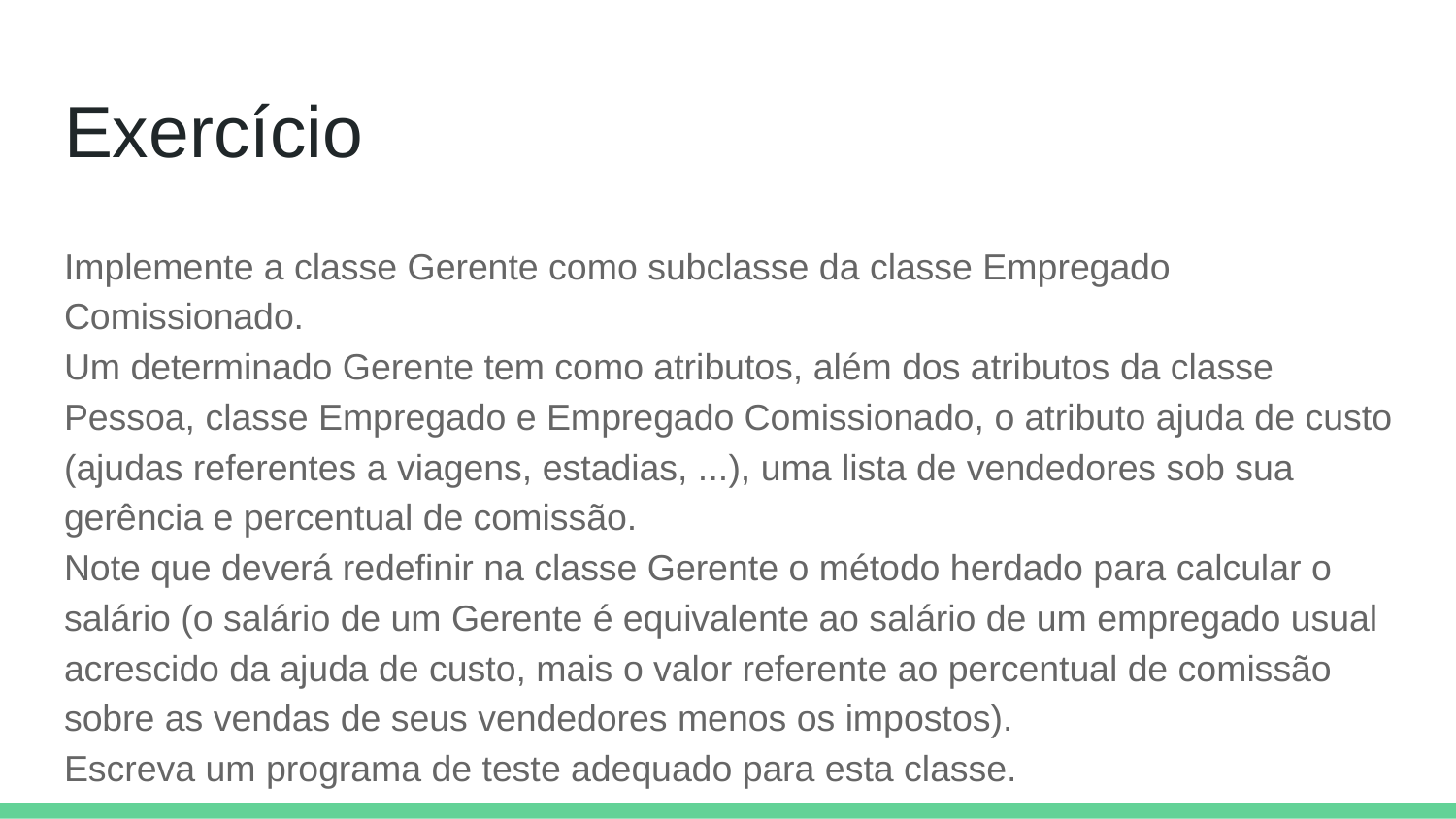

# Exercício
Implemente a classe Gerente como subclasse da classe Empregado Comissionado.
Um determinado Gerente tem como atributos, além dos atributos da classe Pessoa, classe Empregado e Empregado Comissionado, o atributo ajuda de custo (ajudas referentes a viagens, estadias, ...), uma lista de vendedores sob sua gerência e percentual de comissão.
Note que deverá redefinir na classe Gerente o método herdado para calcular o salário (o salário de um Gerente é equivalente ao salário de um empregado usual acrescido da ajuda de custo, mais o valor referente ao percentual de comissão sobre as vendas de seus vendedores menos os impostos).
Escreva um programa de teste adequado para esta classe.